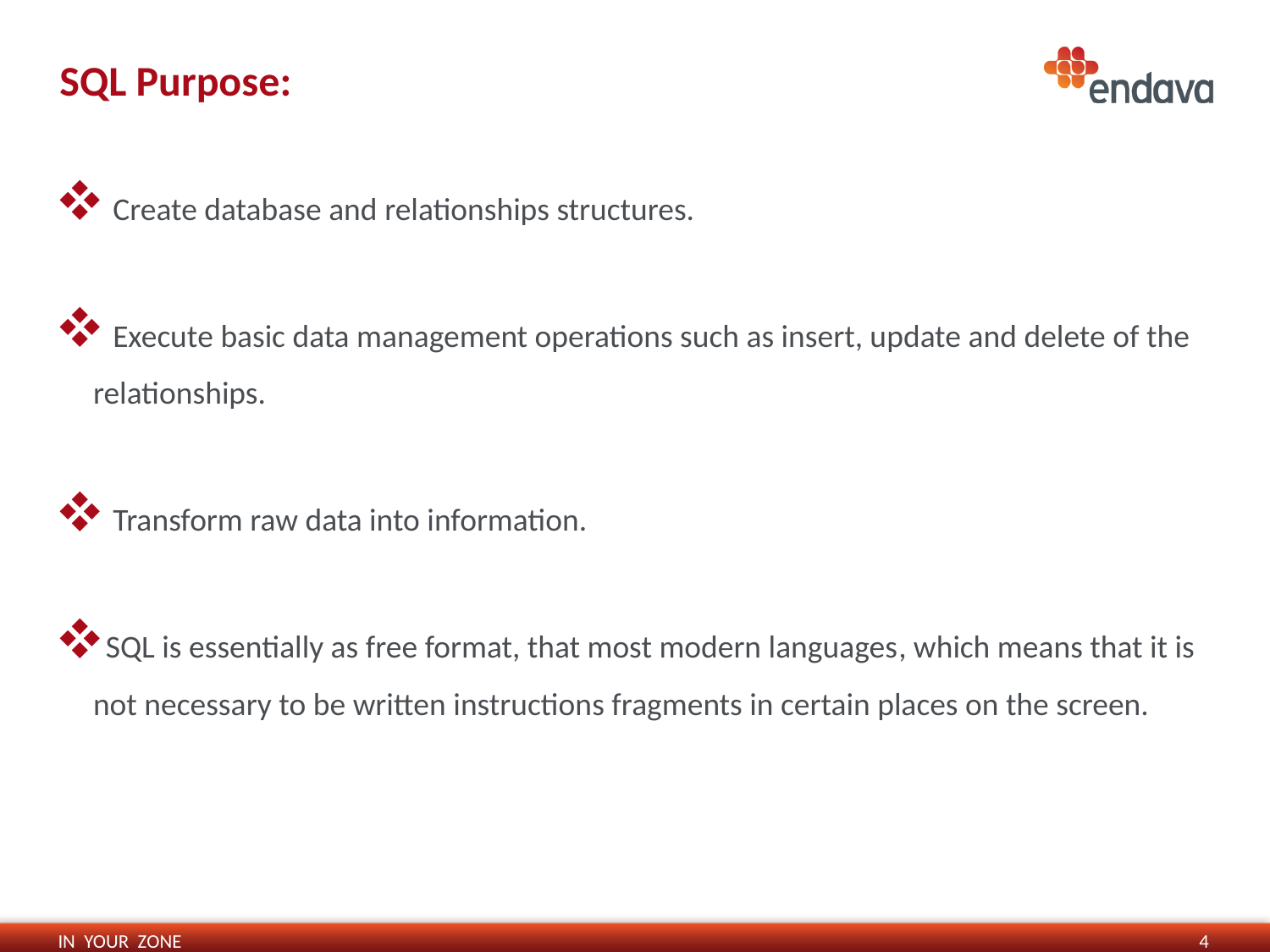

# SQL Purpose:
 Create database and relationships structures.

 Execute basic data management operations such as insert, update and delete of the relationships.

 Transform raw data into information.

SQL is essentially as free format, that most modern languages​​, which means that it is not necessary to be written instructions fragments in certain places on the screen.
4